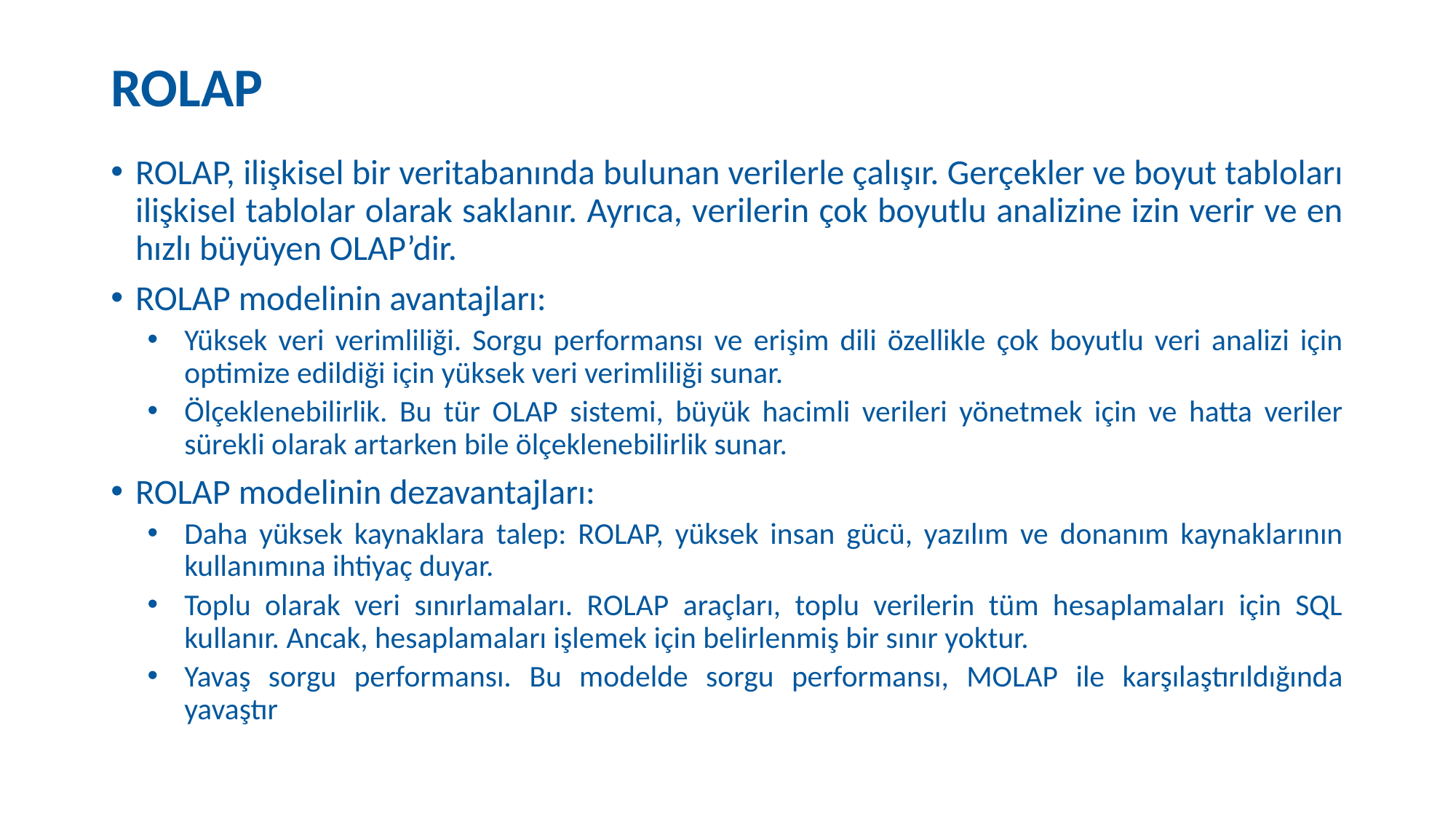

# ROLAP
ROLAP, ilişkisel bir veritabanında bulunan verilerle çalışır. Gerçekler ve boyut tabloları ilişkisel tablolar olarak saklanır. Ayrıca, verilerin çok boyutlu analizine izin verir ve en hızlı büyüyen OLAP’dir.
ROLAP modelinin avantajları:
Yüksek veri verimliliği. Sorgu performansı ve erişim dili özellikle çok boyutlu veri analizi için optimize edildiği için yüksek veri verimliliği sunar.
Ölçeklenebilirlik. Bu tür OLAP sistemi, büyük hacimli verileri yönetmek için ve hatta veriler sürekli olarak artarken bile ölçeklenebilirlik sunar.
ROLAP modelinin dezavantajları:
Daha yüksek kaynaklara talep: ROLAP, yüksek insan gücü, yazılım ve donanım kaynaklarının kullanımına ihtiyaç duyar.
Toplu olarak veri sınırlamaları. ROLAP araçları, toplu verilerin tüm hesaplamaları için SQL kullanır. Ancak, hesaplamaları işlemek için belirlenmiş bir sınır yoktur.
Yavaş sorgu performansı. Bu modelde sorgu performansı, MOLAP ile karşılaştırıldığında yavaştır